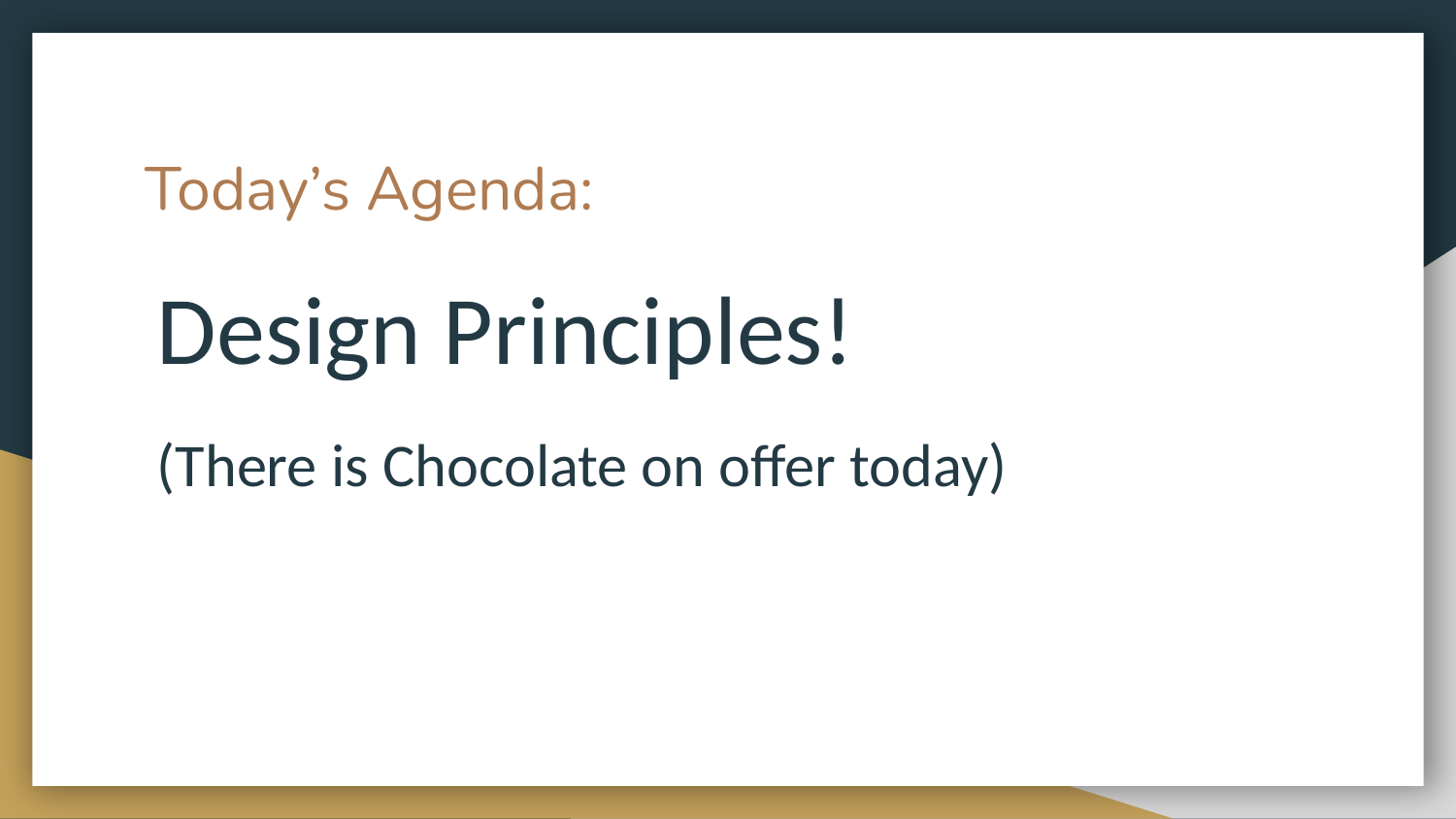

# Today’s Agenda:
Design Principles!
(There is Chocolate on offer today)